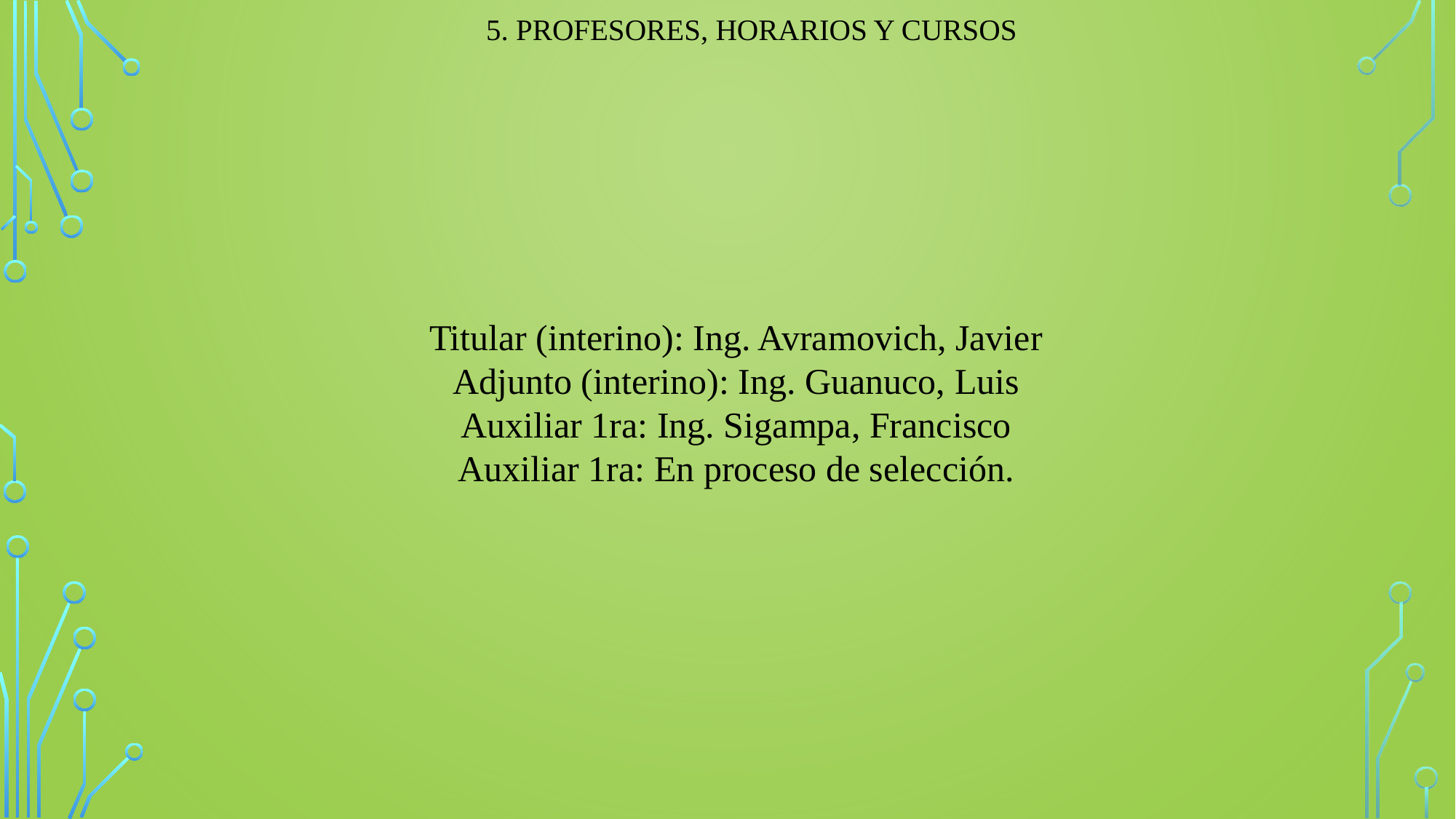

5. Profesores, Horarios y cursos
Titular (interino): Ing. Avramovich, Javier
Adjunto (interino): Ing. Guanuco, Luis
Auxiliar 1ra: Ing. Sigampa, Francisco
Auxiliar 1ra: En proceso de selección.